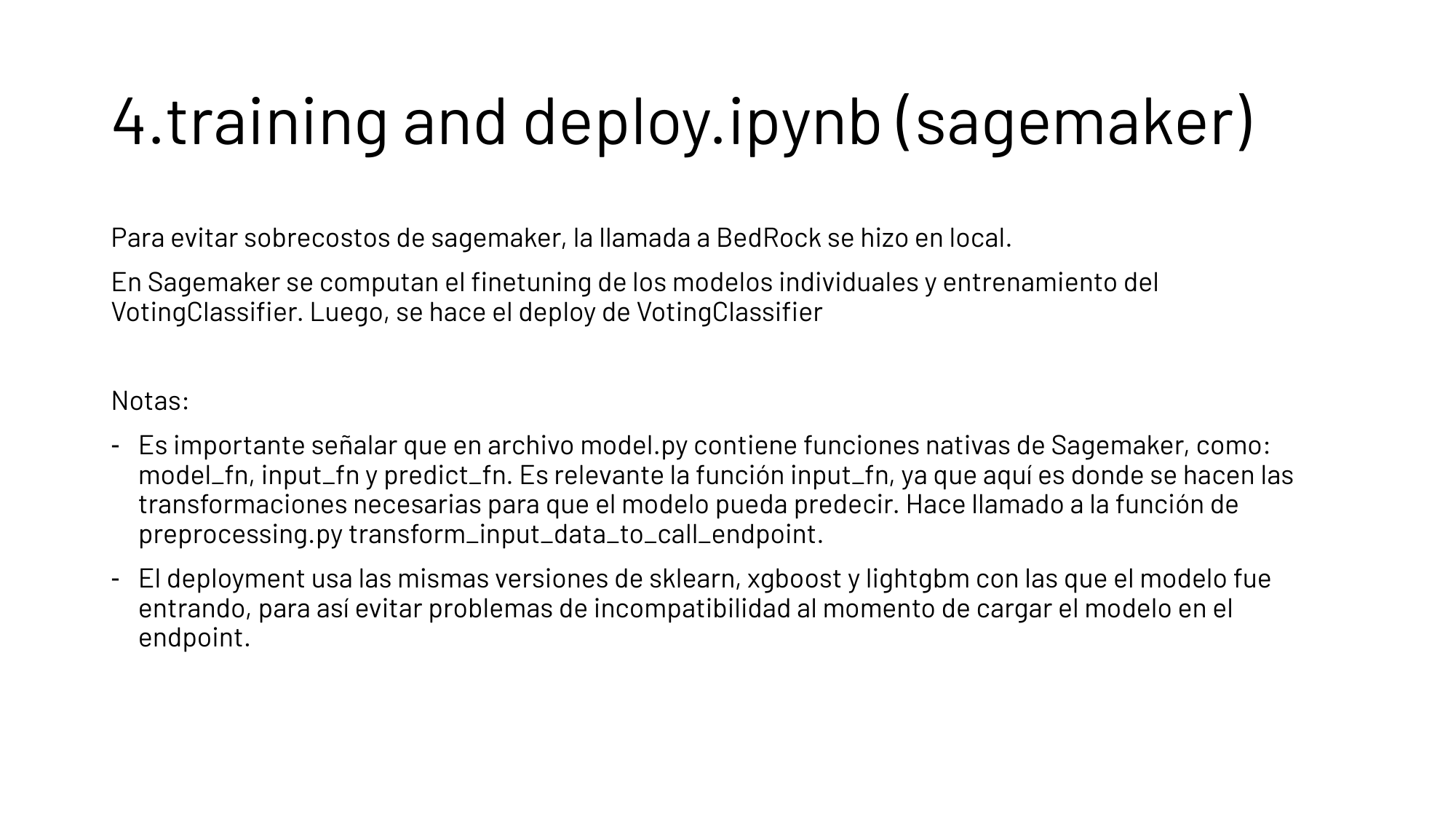

# 4.training and deploy.ipynb (sagemaker)
Para evitar sobrecostos de sagemaker, la llamada a BedRock se hizo en local.
En Sagemaker se computan el finetuning de los modelos individuales y entrenamiento del VotingClassifier. Luego, se hace el deploy de VotingClassifier

Notas:
Es importante señalar que en archivo model.py contiene funciones nativas de Sagemaker, como: model_fn, input_fn y predict_fn. Es relevante la función input_fn, ya que aquí es donde se hacen las transformaciones necesarias para que el modelo pueda predecir. Hace llamado a la función de preprocessing.py transform_input_data_to_call_endpoint.
El deployment usa las mismas versiones de sklearn, xgboost y lightgbm con las que el modelo fue entrando, para así evitar problemas de incompatibilidad al momento de cargar el modelo en el endpoint.